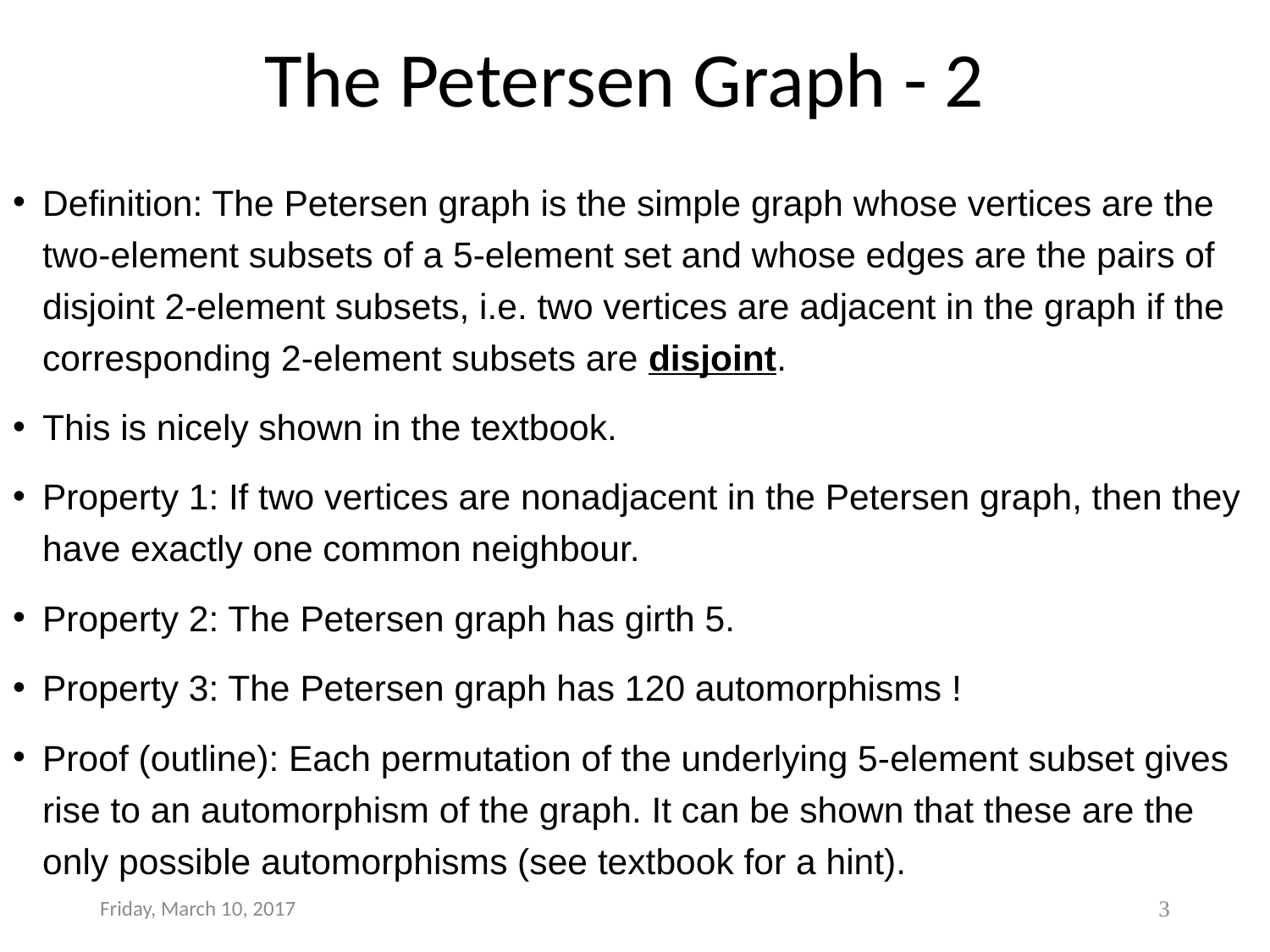

# The Petersen Graph - 2
Definition: The Petersen graph is the simple graph whose vertices are the two-element subsets of a 5-element set and whose edges are the pairs of disjoint 2-element subsets, i.e. two vertices are adjacent in the graph if the corresponding 2-element subsets are disjoint.
This is nicely shown in the textbook.
Property 1: If two vertices are nonadjacent in the Petersen graph, then they have exactly one common neighbour.
Property 2: The Petersen graph has girth 5.
Property 3: The Petersen graph has 120 automorphisms !
Proof (outline): Each permutation of the underlying 5-element subset gives rise to an automorphism of the graph. It can be shown that these are the only possible automorphisms (see textbook for a hint).

Friday, March 10, 2017
3